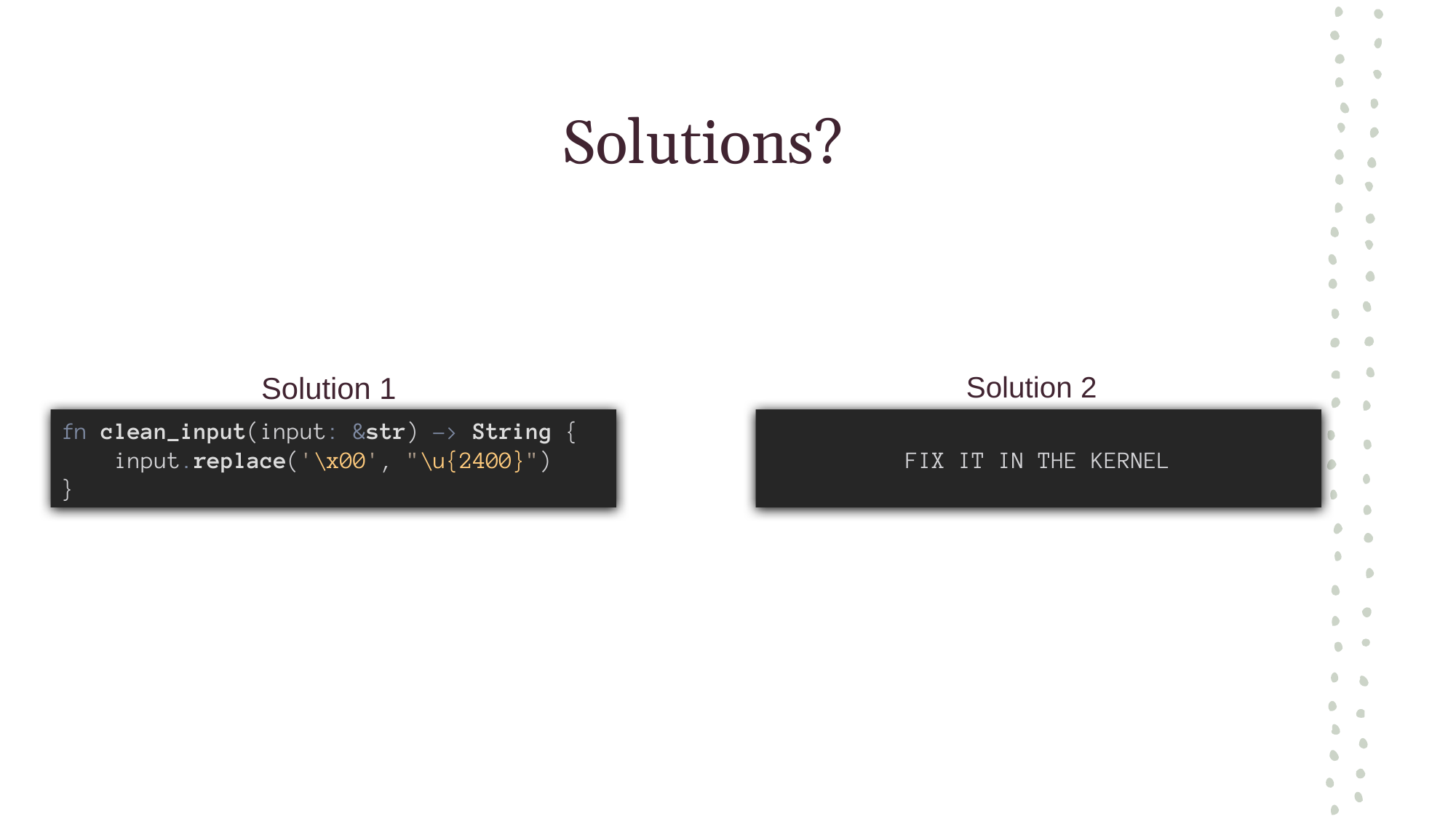

# Solutions?
Solution 2
Solution 1

FIX IT IN THE KERNEL

fn clean_input(input: &str) -> String {
    input.replace('\x00', "\u{2400}")
}